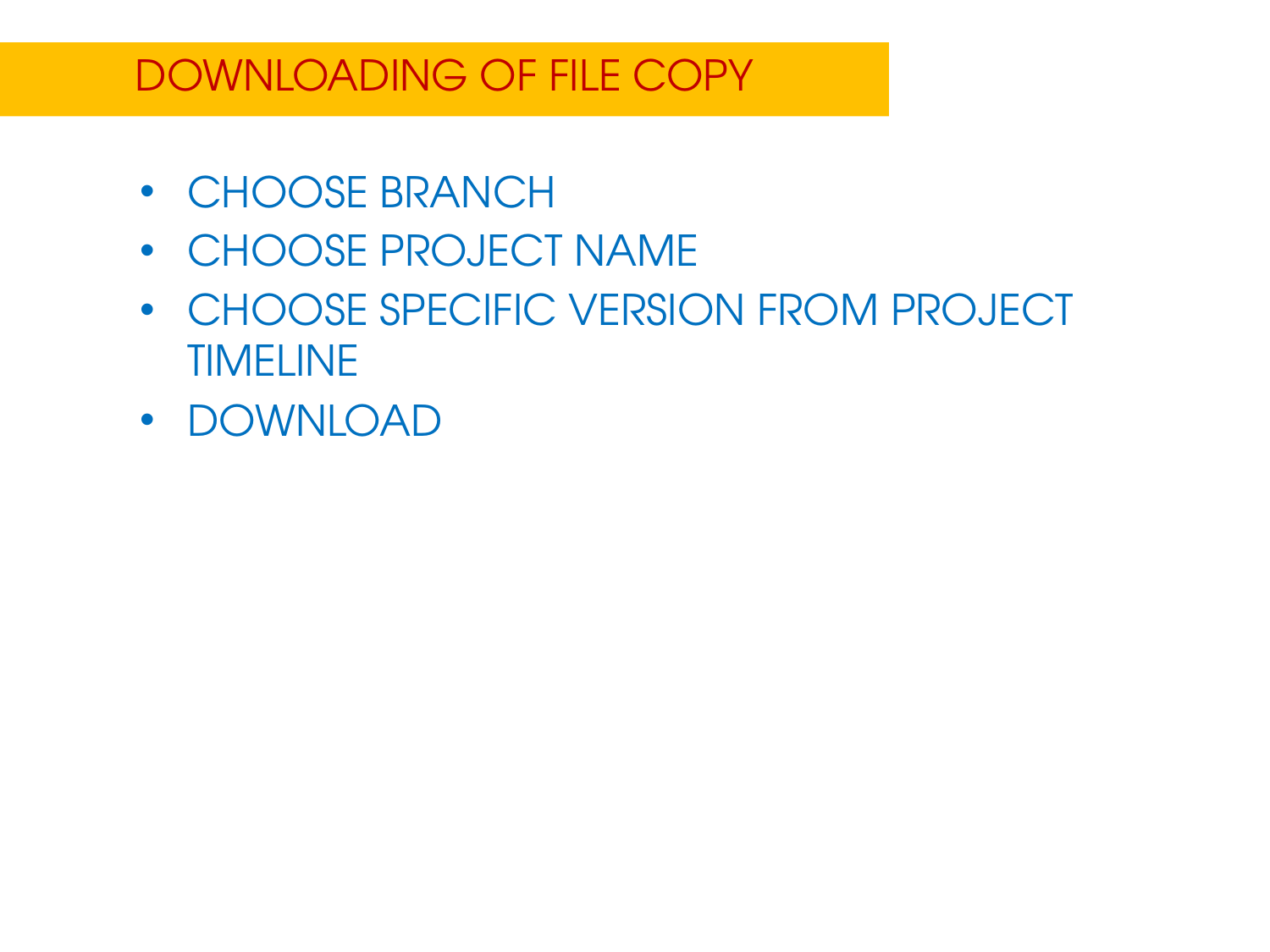

DOWNLOADING OF FILE COPY
CHOOSE BRANCH
CHOOSE PROJECT NAME
CHOOSE SPECIFIC VERSION FROM PROJECT TIMELINE
DOWNLOAD